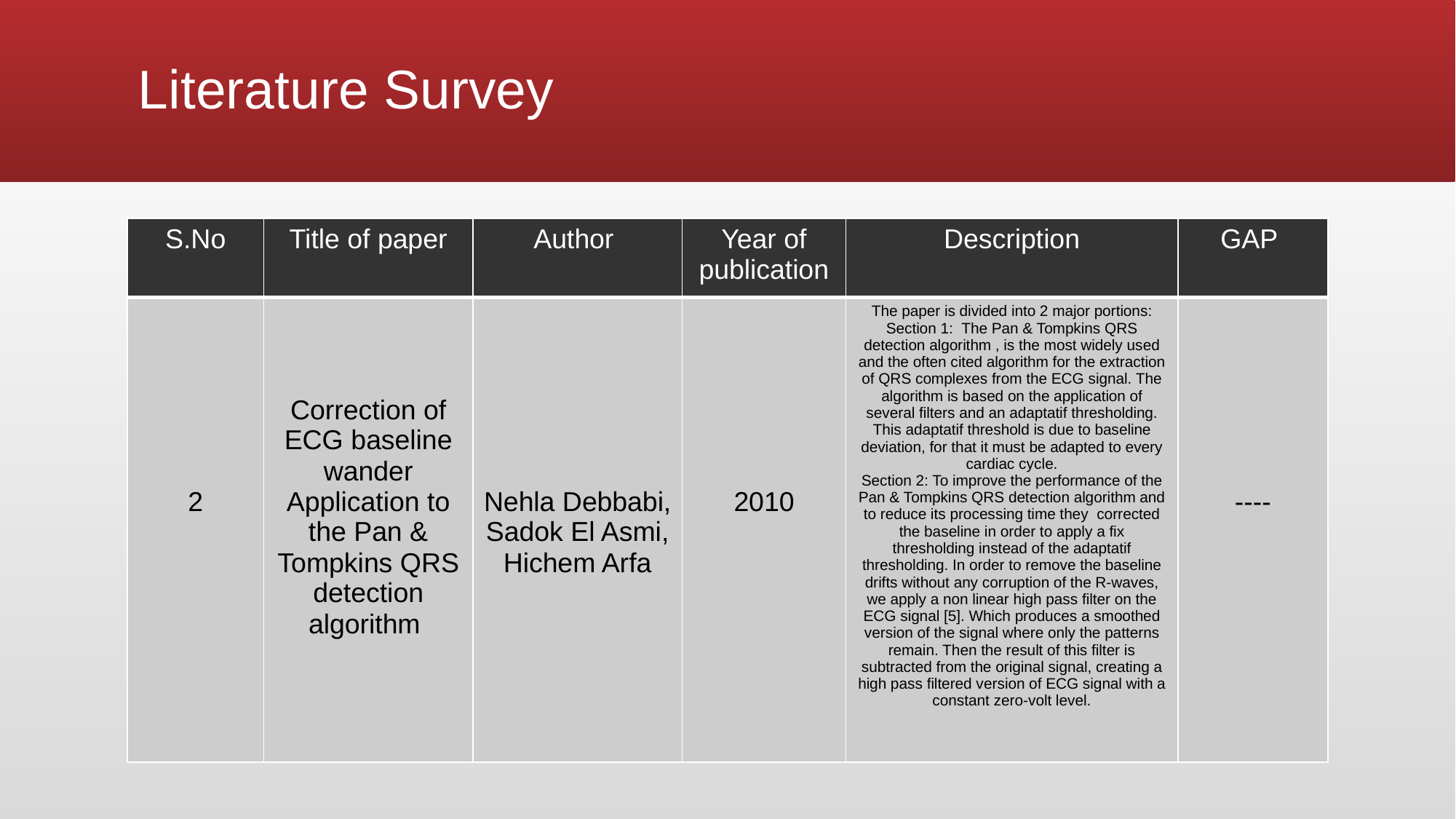

# Literature Survey
| S.No | Title of paper | Author | Year of publication | Description | GAP |
| --- | --- | --- | --- | --- | --- |
| 2 | Correction of ECG baseline wander Application to the Pan & Tompkins QRS detection algorithm | Nehla Debbabi, Sadok El Asmi, Hichem Arfa | 2010 | The paper is divided into 2 major portions: Section 1: The Pan & Tompkins QRS detection algorithm , is the most widely used and the often cited algorithm for the extraction of QRS complexes from the ECG signal. The algorithm is based on the application of several filters and an adaptatif thresholding. This adaptatif threshold is due to baseline deviation, for that it must be adapted to every cardiac cycle. Section 2: To improve the performance of the Pan & Tompkins QRS detection algorithm and to reduce its processing time they corrected the baseline in order to apply a fix thresholding instead of the adaptatif thresholding. In order to remove the baseline drifts without any corruption of the R-waves, we apply a non linear high pass filter on the ECG signal [5]. Which produces a smoothed version of the signal where only the patterns remain. Then the result of this filter is subtracted from the original signal, creating a high pass filtered version of ECG signal with a constant zero-volt level. | ---- |